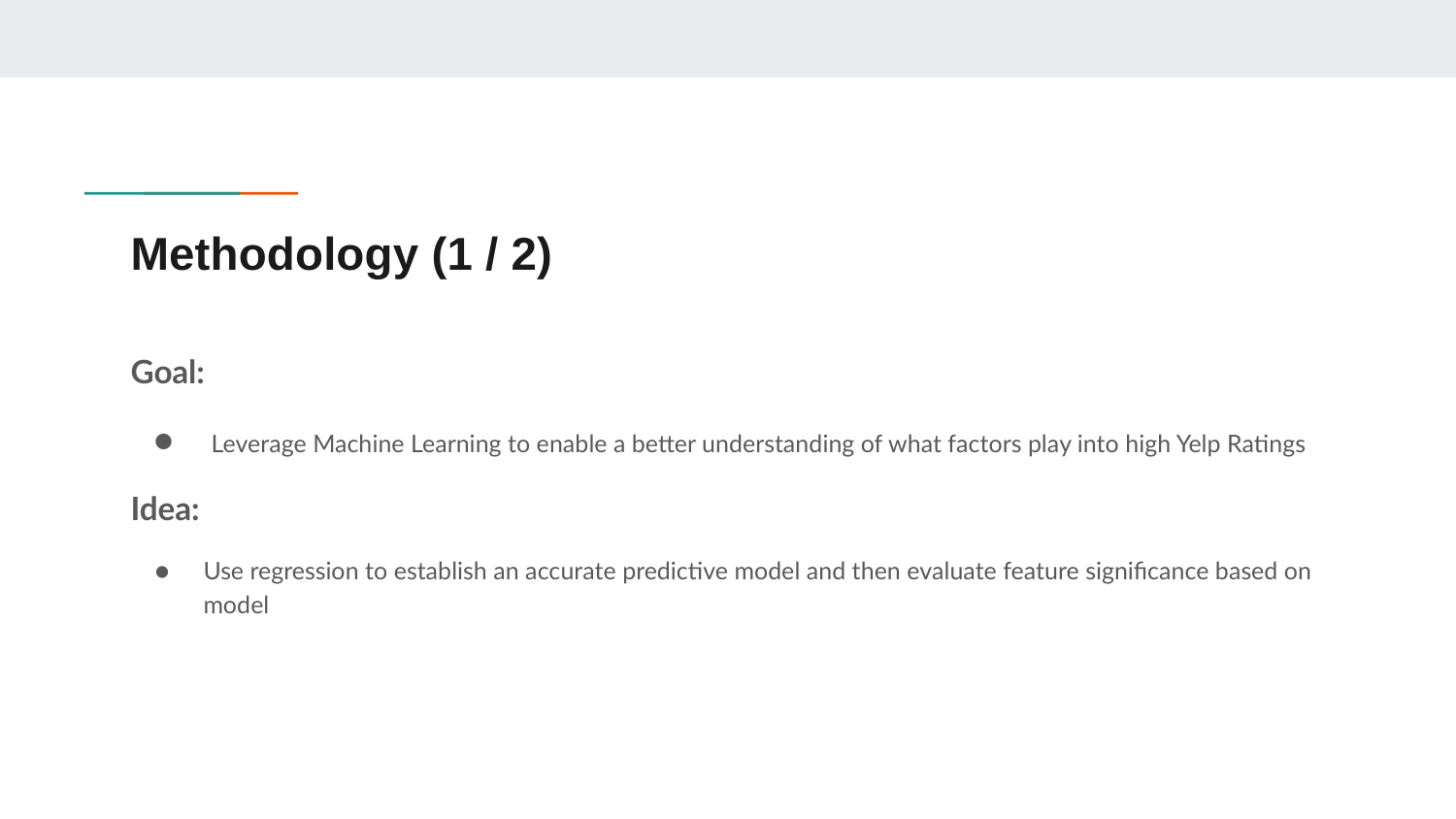

# Methodology (1 / 2)
Goal:
 Leverage Machine Learning to enable a better understanding of what factors play into high Yelp Ratings
Idea:
Use regression to establish an accurate predictive model and then evaluate feature significance based on model